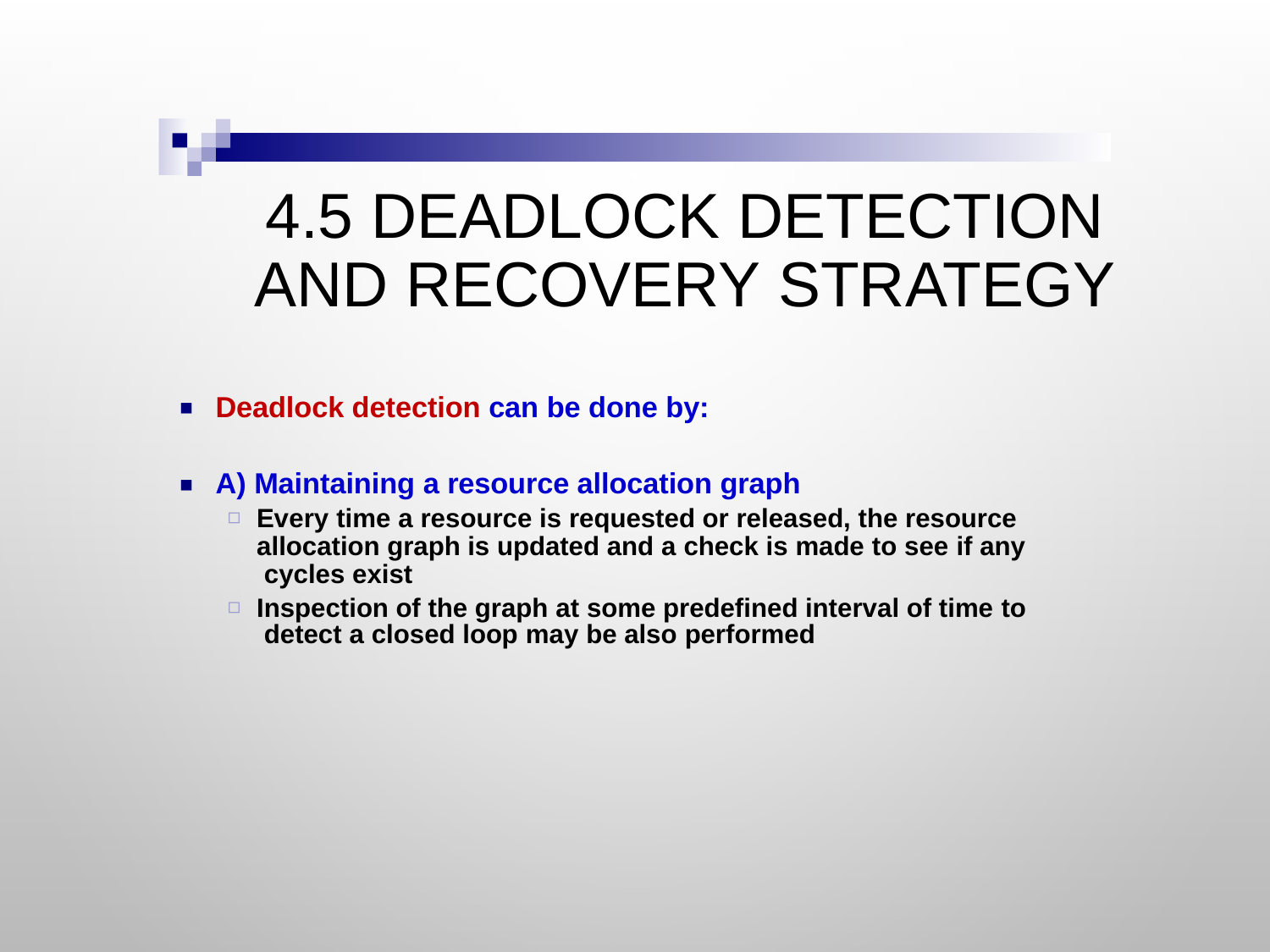

# 4.5 Deadlock detection and recovery strategy
Deadlock detection can be done by:
■
Maintaining a resource allocation graph
Every time a resource is requested or released, the resource  allocation graph is updated and a check is made to see if any  cycles exist
Inspection of the graph at some predefined interval of time to  detect a closed loop may be also performed
■